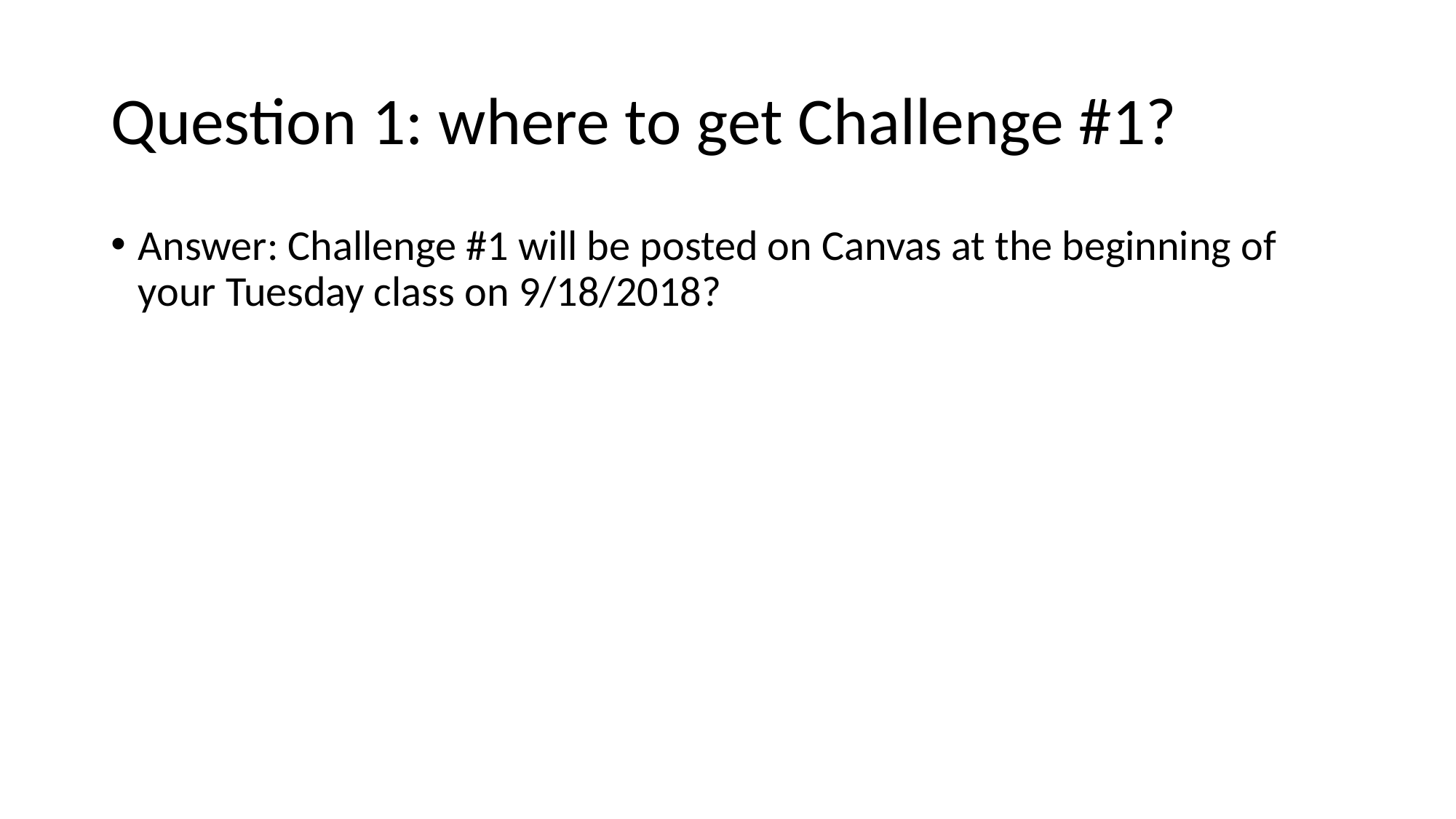

# Question 1: where to get Challenge #1?
Answer: Challenge #1 will be posted on Canvas at the beginning of your Tuesday class on 9/18/2018?